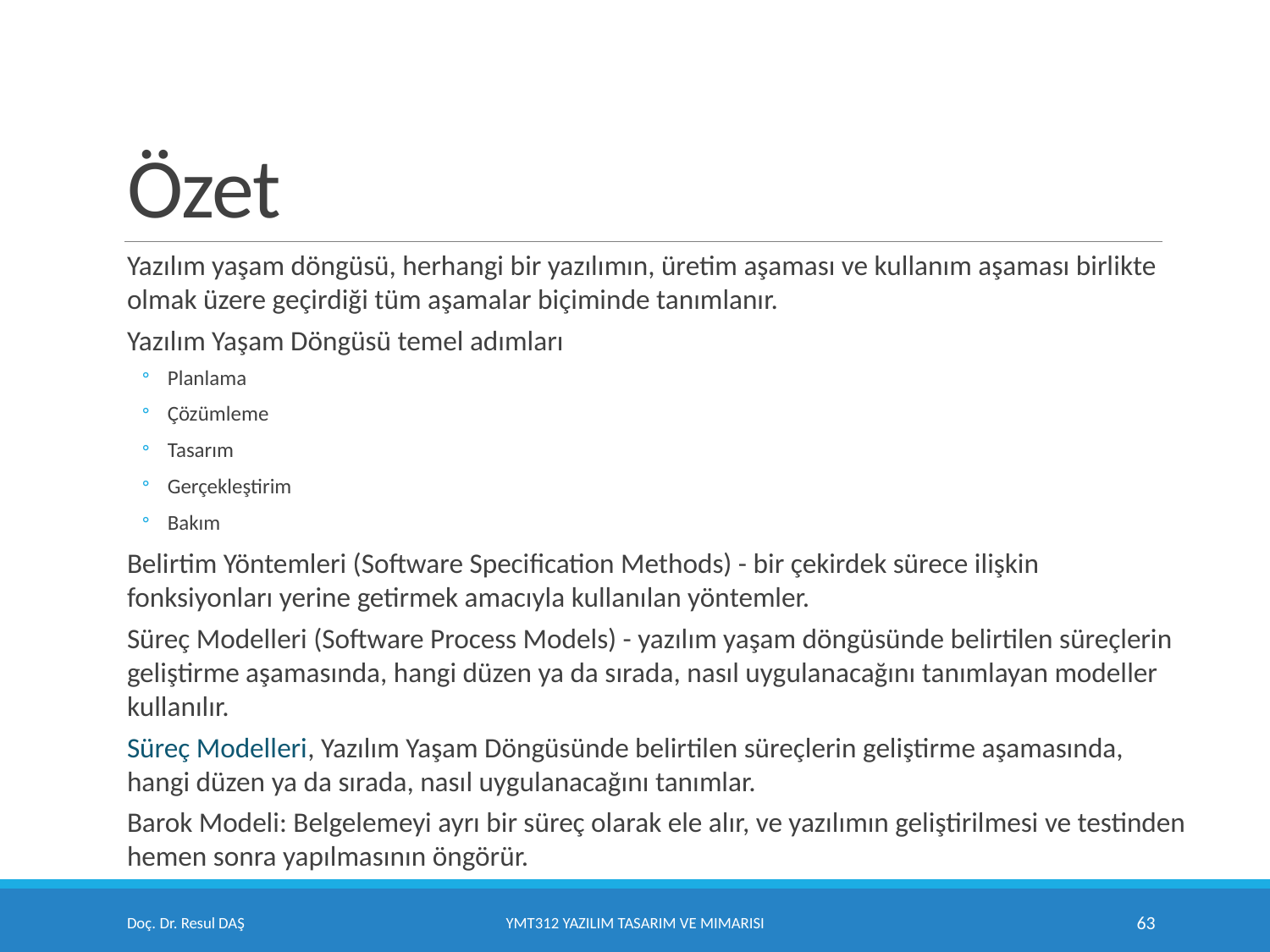

# Özet
Yazılım yaşam döngüsü, herhangi bir yazılımın, üretim aşaması ve kullanım aşaması birlikte olmak üzere geçirdiği tüm aşamalar biçiminde tanımlanır.
Yazılım Yaşam Döngüsü temel adımları
Planlama
Çözümleme
Tasarım
Gerçekleştirim
Bakım
Belirtim Yöntemleri (Software Specification Methods) - bir çekirdek sürece ilişkin fonksiyonları yerine getirmek amacıyla kullanılan yöntemler.
Süreç Modelleri (Software Process Models) - yazılım yaşam döngüsünde belirtilen süreçlerin geliştirme aşamasında, hangi düzen ya da sırada, nasıl uygulanacağını tanımlayan modeller kullanılır.
Süreç Modelleri, Yazılım Yaşam Döngüsünde belirtilen süreçlerin geliştirme aşamasında, hangi düzen ya da sırada, nasıl uygulanacağını tanımlar.
Barok Modeli: Belgelemeyi ayrı bir süreç olarak ele alır, ve yazılımın geliştirilmesi ve testinden hemen sonra yapılmasının öngörür.
Doç. Dr. Resul DAŞ
YMT312 Yazılım Tasarım ve Mimarisi
63